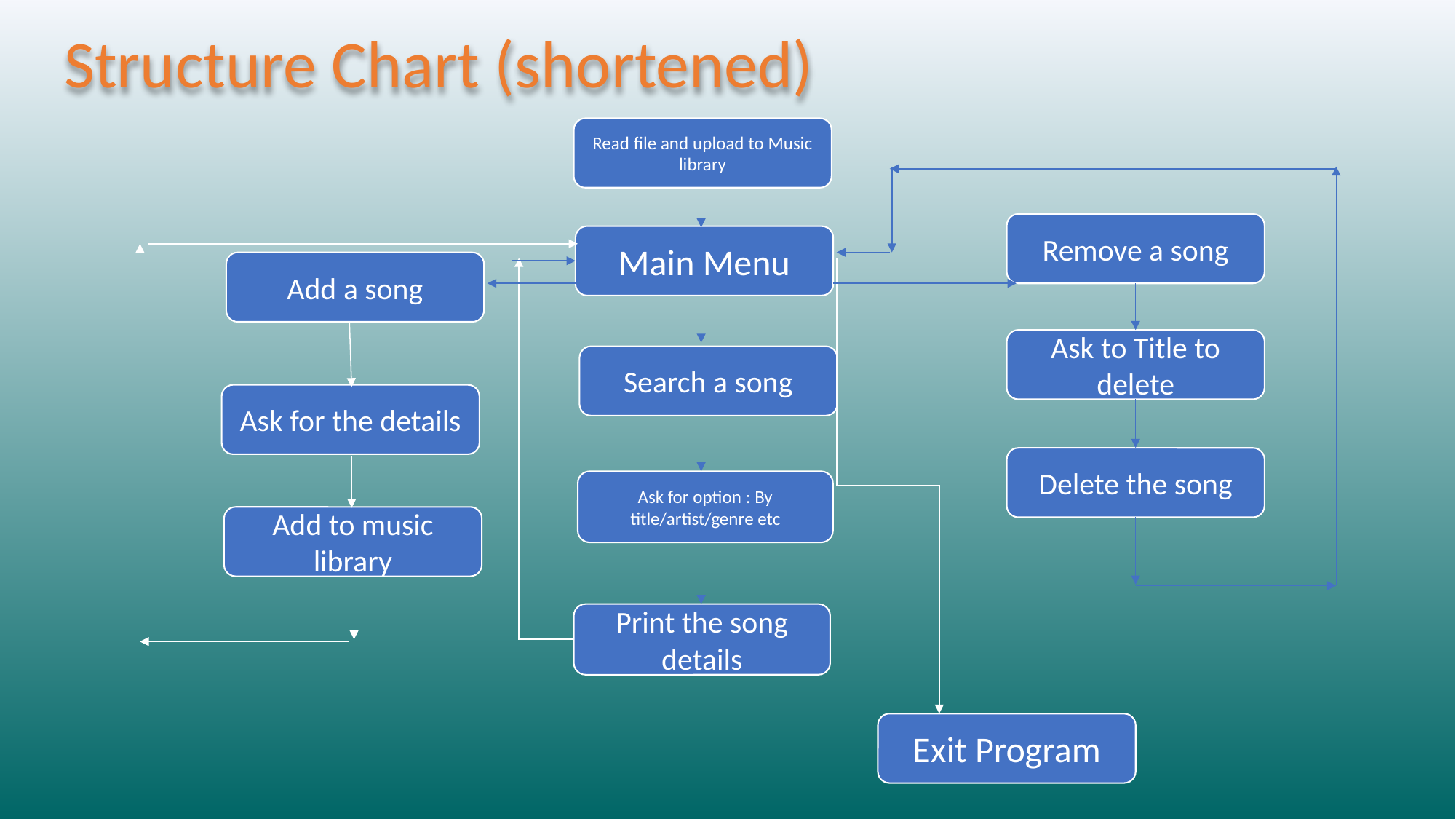

# Structure Chart (shortened)

Read file and upload to Music library
Remove a song
Main Menu
Add a song
Ask to Title to delete
Search a song
Ask for the details
Delete the song
Ask for option : By title/artist/genre etc
Add to music library
Print the song details
Exit Program